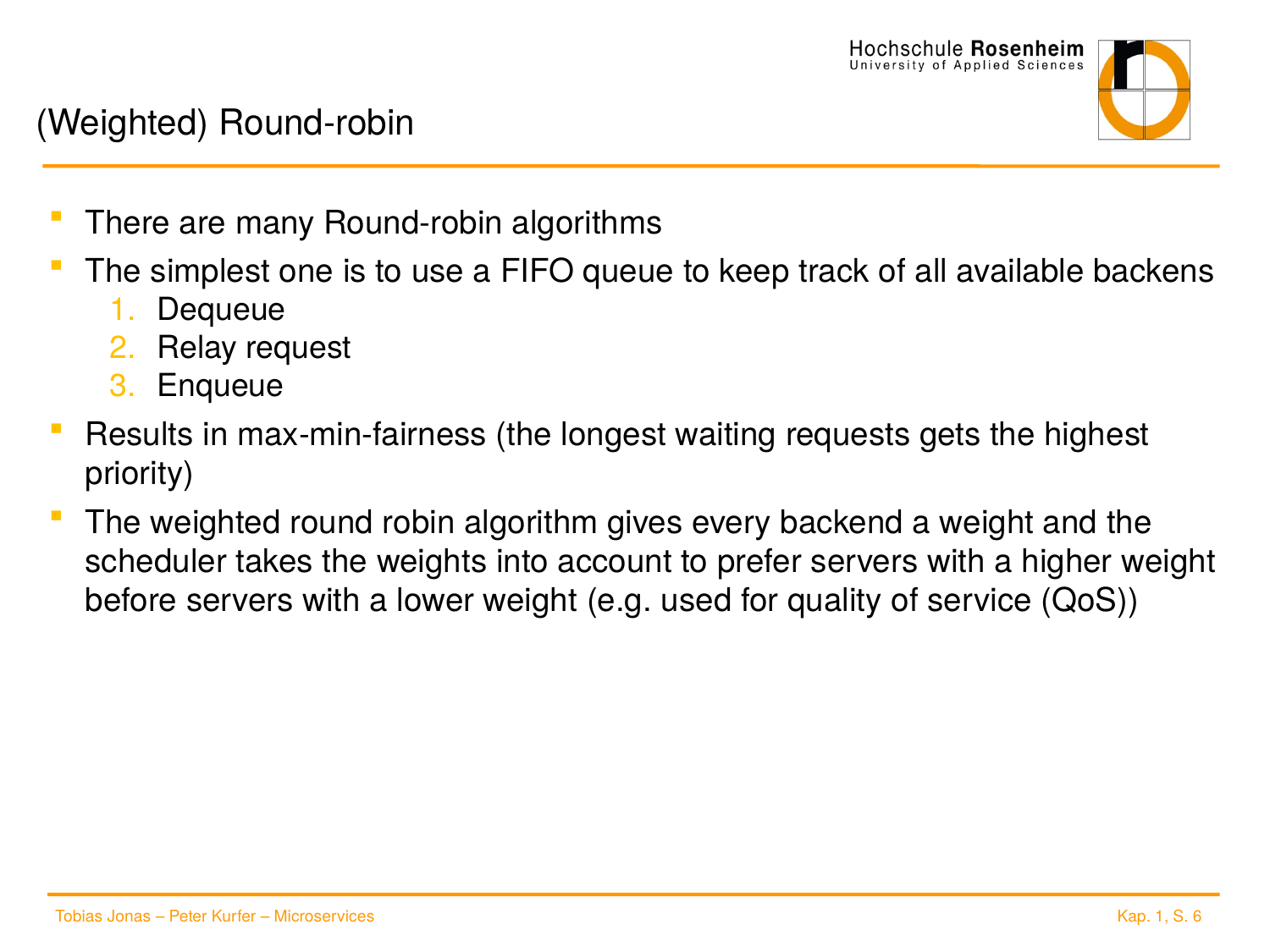

# (Weighted) Round-robin
There are many Round-robin algorithms
The simplest one is to use a FIFO queue to keep track of all available backens
Dequeue
Relay request
Enqueue
Results in max-min-fairness (the longest waiting requests gets the highest priority)
The weighted round robin algorithm gives every backend a weight and the scheduler takes the weights into account to prefer servers with a higher weight before servers with a lower weight (e.g. used for quality of service (QoS))